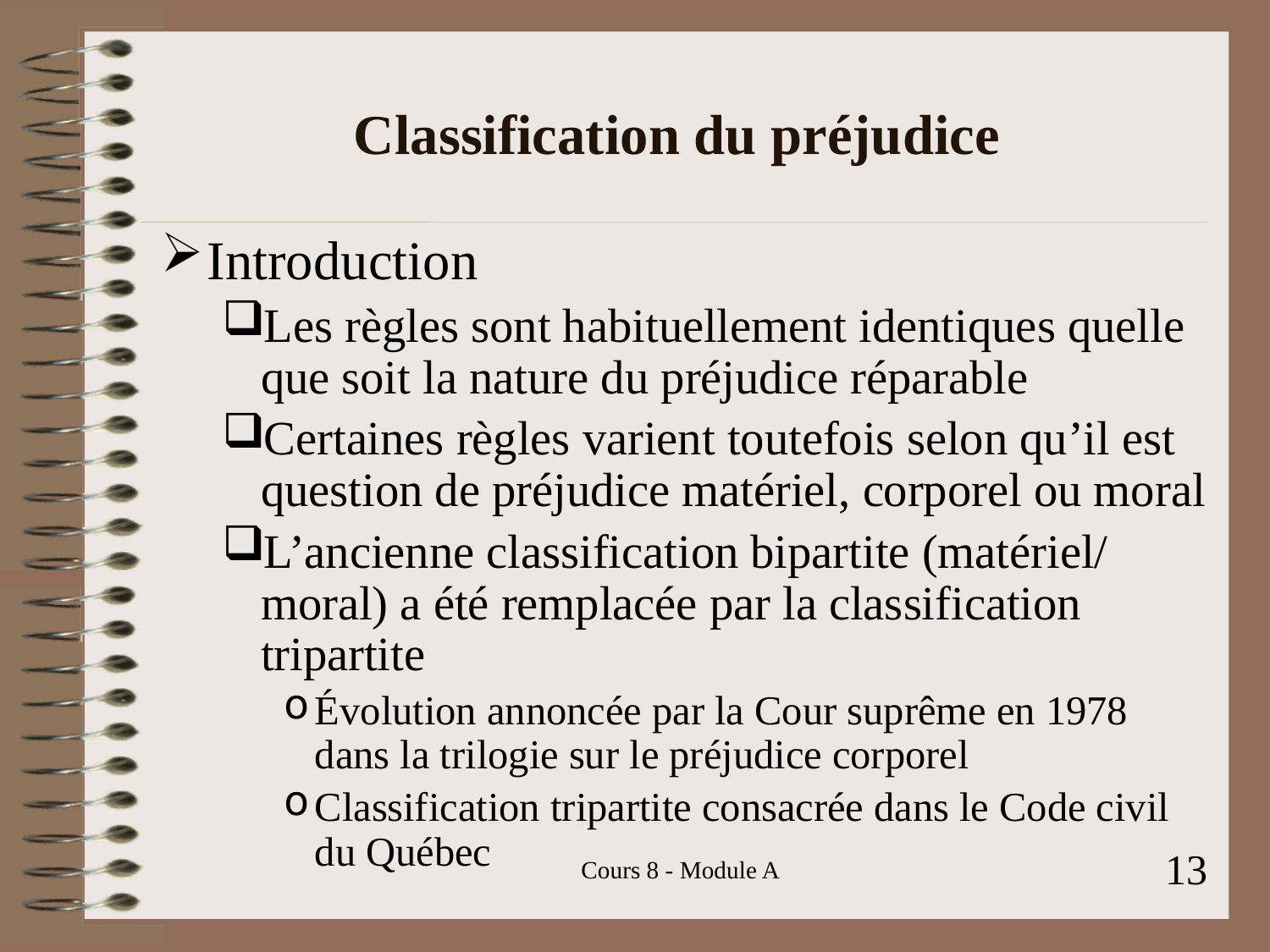

# Classification du préjudice
Introduction
Les règles sont habituellement identiques quelle que soit la nature du préjudice réparable
Certaines règles varient toutefois selon qu’il est question de préjudice matériel, corporel ou moral
L’ancienne classification bipartite (matériel/ moral) a été remplacée par la classification tripartite
Évolution annoncée par la Cour suprême en 1978 dans la trilogie sur le préjudice corporel
Classification tripartite consacrée dans le Code civil du Québec
13
Cours 8 - Module A